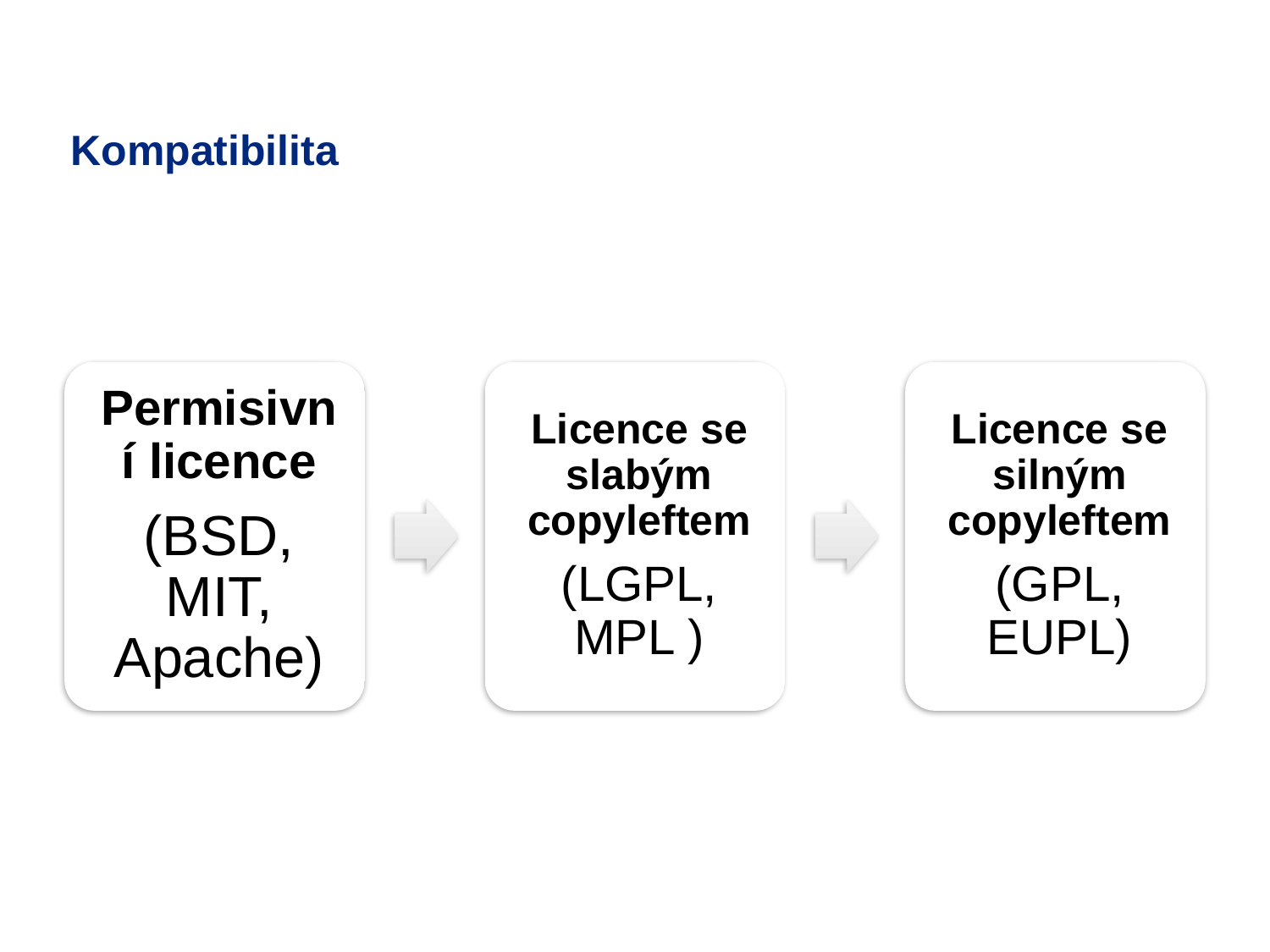

# Kompatibilita
Permisivní licence
(BSD, MIT, Apache)

Licence se slabým copyleftem
(LGPL, MPL )

Licence se silným copyleftem
(GPL, EUPL)